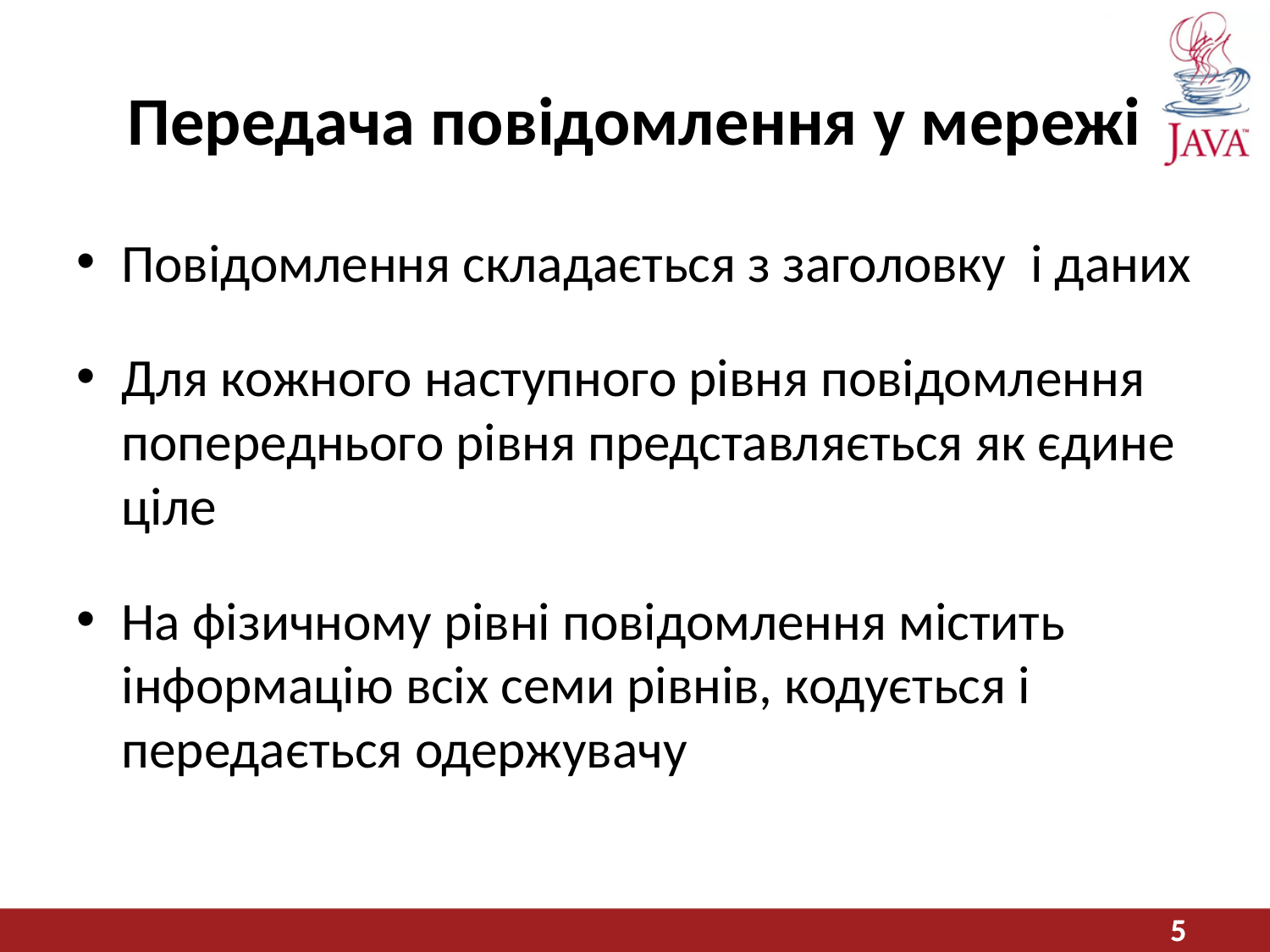

# Передача повідомлення у мережі
Повідомлення складається з заголовку  і даних
Для кожного наступного рівня повідомлення попереднього рівня представляється як єдине ціле
На фізичному рівні повідомлення містить інформацію всіх семи рівнів, кодується і передається одержувачу